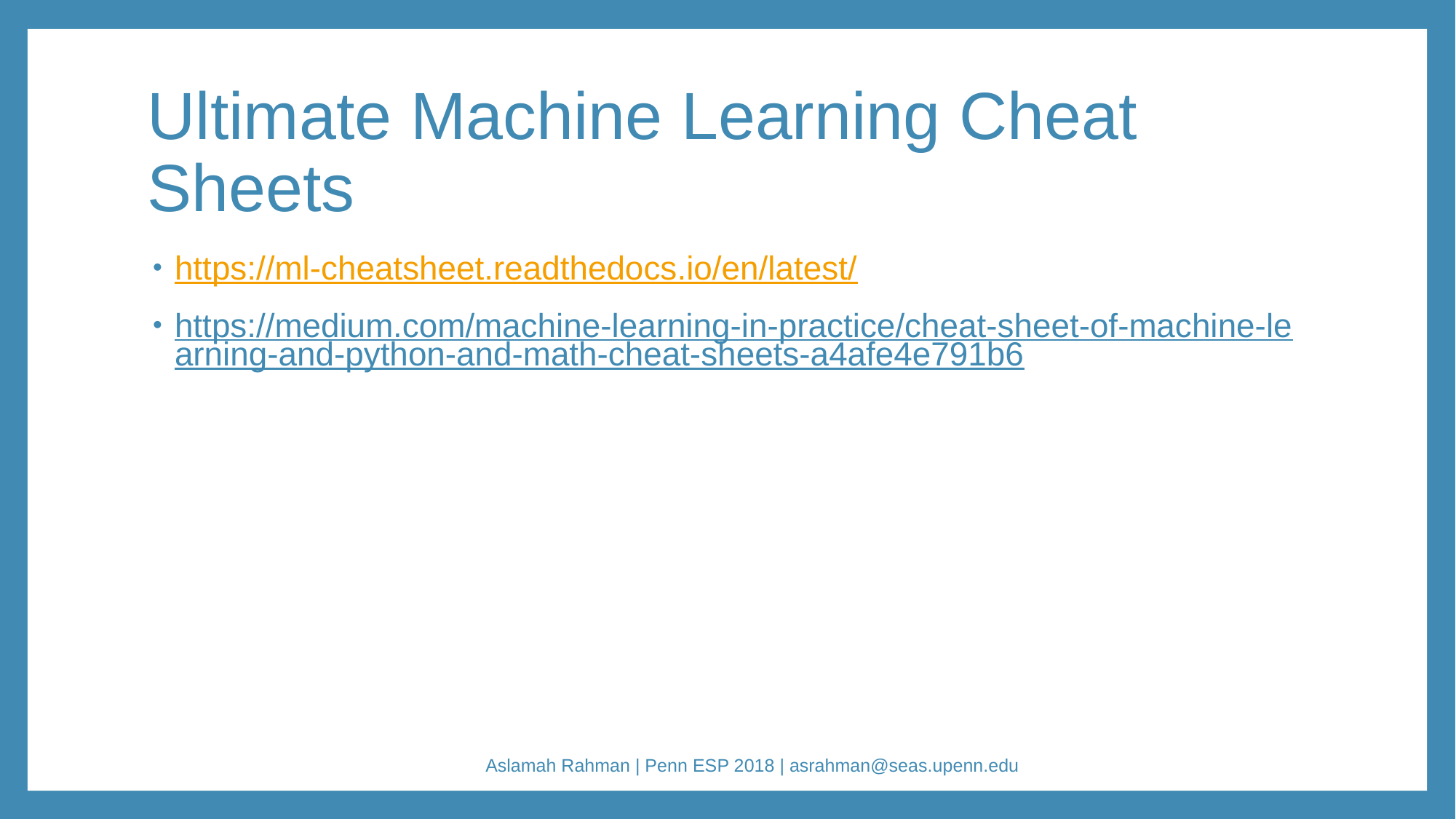

# Ultimate Machine Learning Cheat Sheets
https://ml-cheatsheet.readthedocs.io/en/latest/
https://medium.com/machine-learning-in-practice/cheat-sheet-of-machine-learning-and-python-and-math-cheat-sheets-a4afe4e791b6
Aslamah Rahman | Penn ESP 2018 | asrahman@seas.upenn.edu